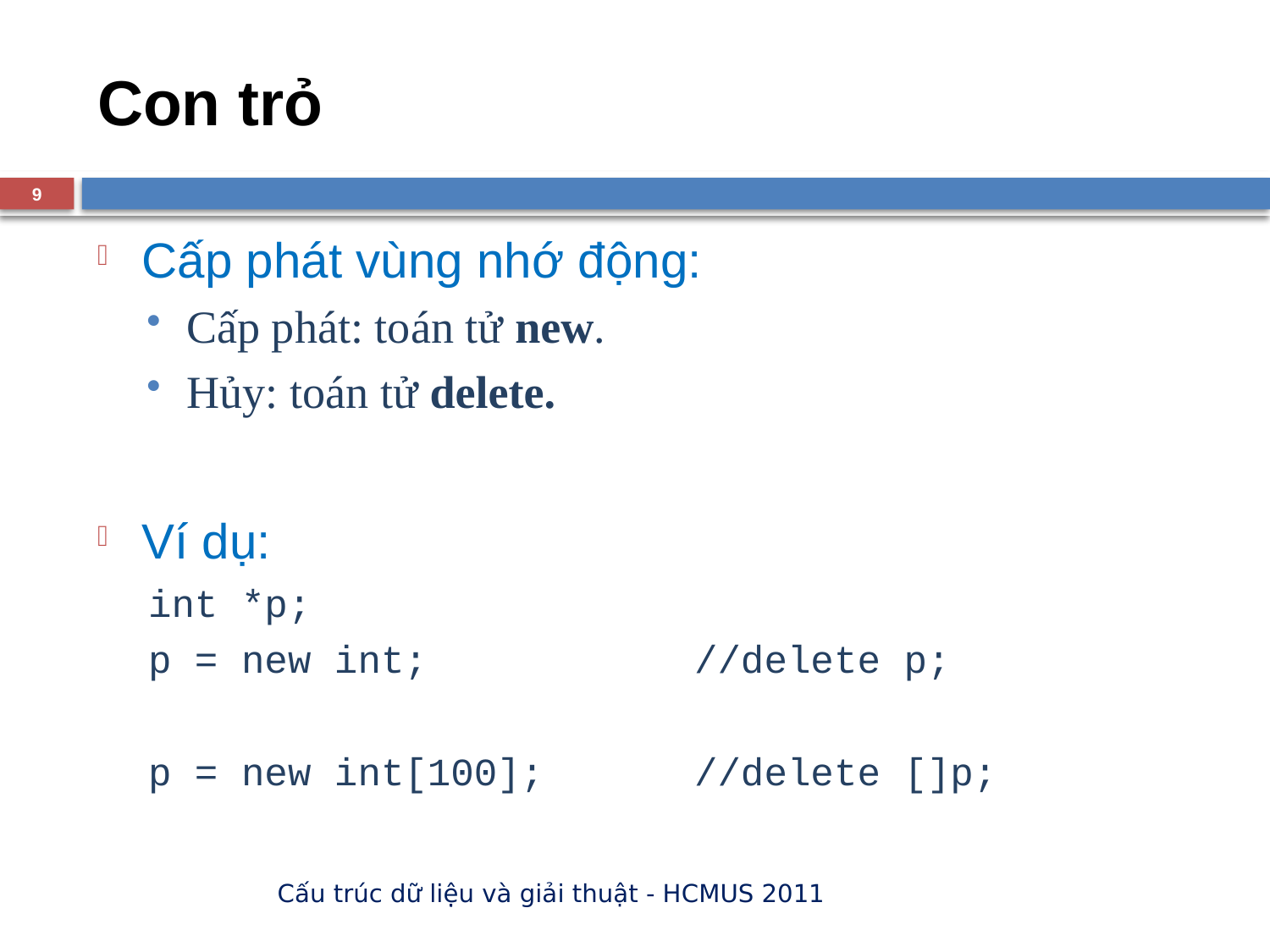

# Con trỏ
9
Cấp phát vùng nhớ động:
Cấp phát: toán tử new.
Hủy: toán tử delete.

Ví dụ:
int *p;
p = new int;			//delete p;

p = new int[100];		//delete []p;
Cấu trúc dữ liệu và giải thuật - HCMUS 2011